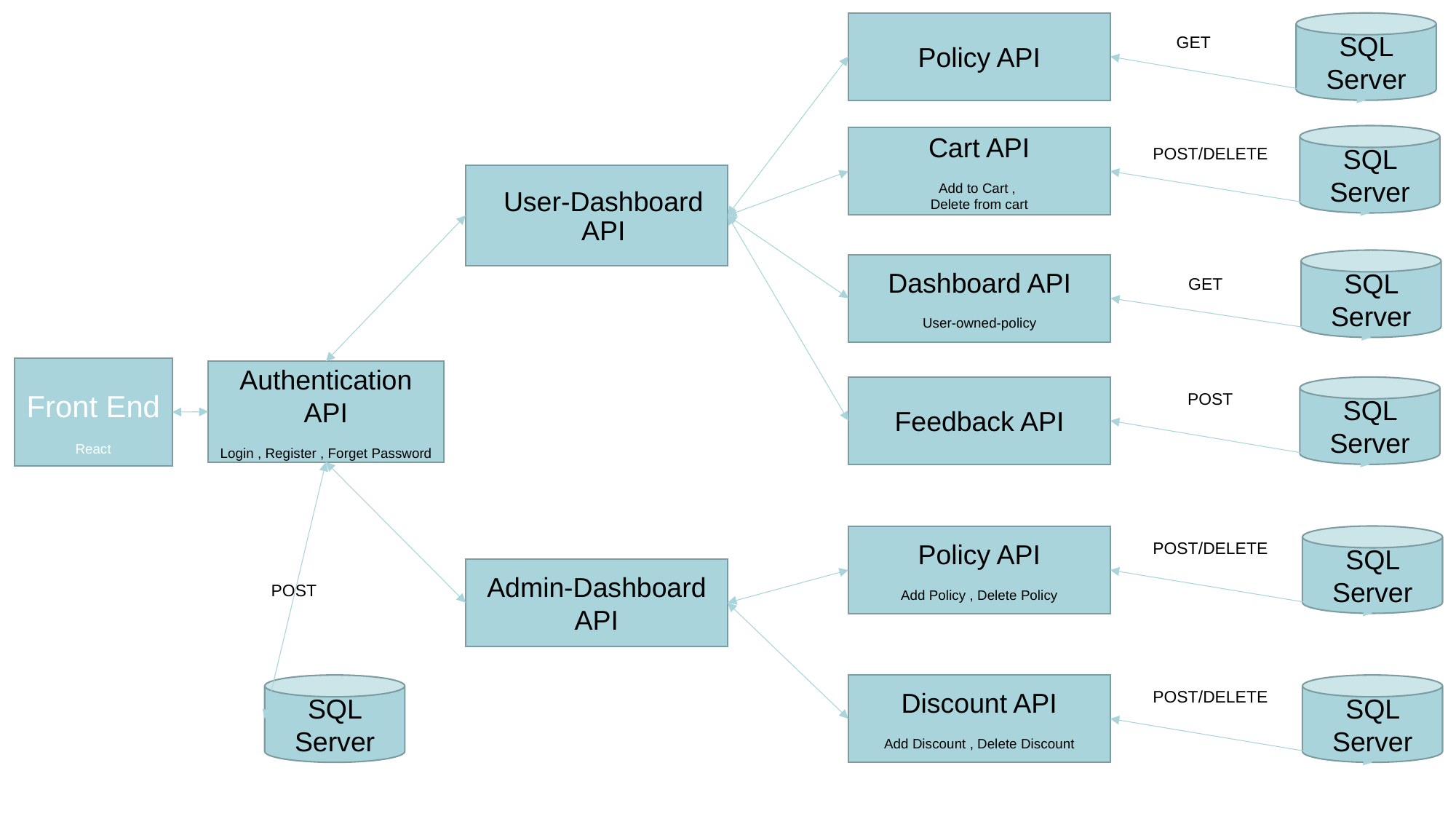

Policy API
SQL Server
 GET
 Token generated
SQL Server
Cart API

Add to Cart ,
Delete from cart
 POST/DELETE

User-Dashboard API

SQL Server
Dashboard API
User-owned-policy
 GET

Front End

React

Authentication API

Login , Register , Forget Password
Feedback API
SQL Server
 POST
SQL Server
Policy API
Add Policy , Delete Policy
 POST/DELETE
Admin-Dashboard API
 POST
SQL Server
Discount API
Add Discount , Delete Discount
SQL Server
 POST/DELETE